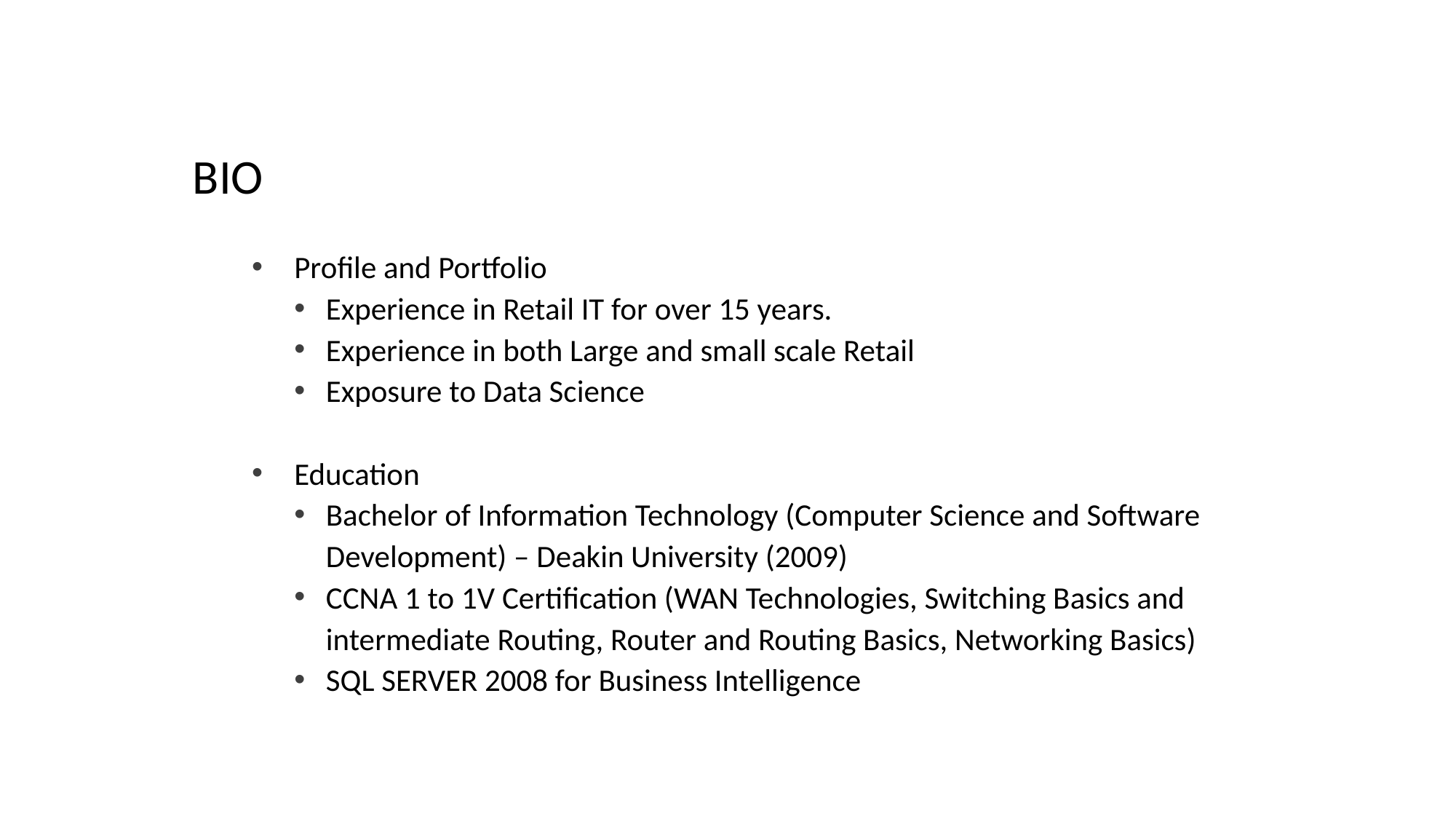

# BIO

Profile and Portfolio
Experience in Retail IT for over 15 years.
Experience in both Large and small scale Retail
Exposure to Data Science

Education
Bachelor of Information Technology (Computer Science and Software Development) – Deakin University (2009)
CCNA 1 to 1V Certification (WAN Technologies, Switching Basics and intermediate Routing, Router and Routing Basics, Networking Basics)
SQL SERVER 2008 for Business Intelligence